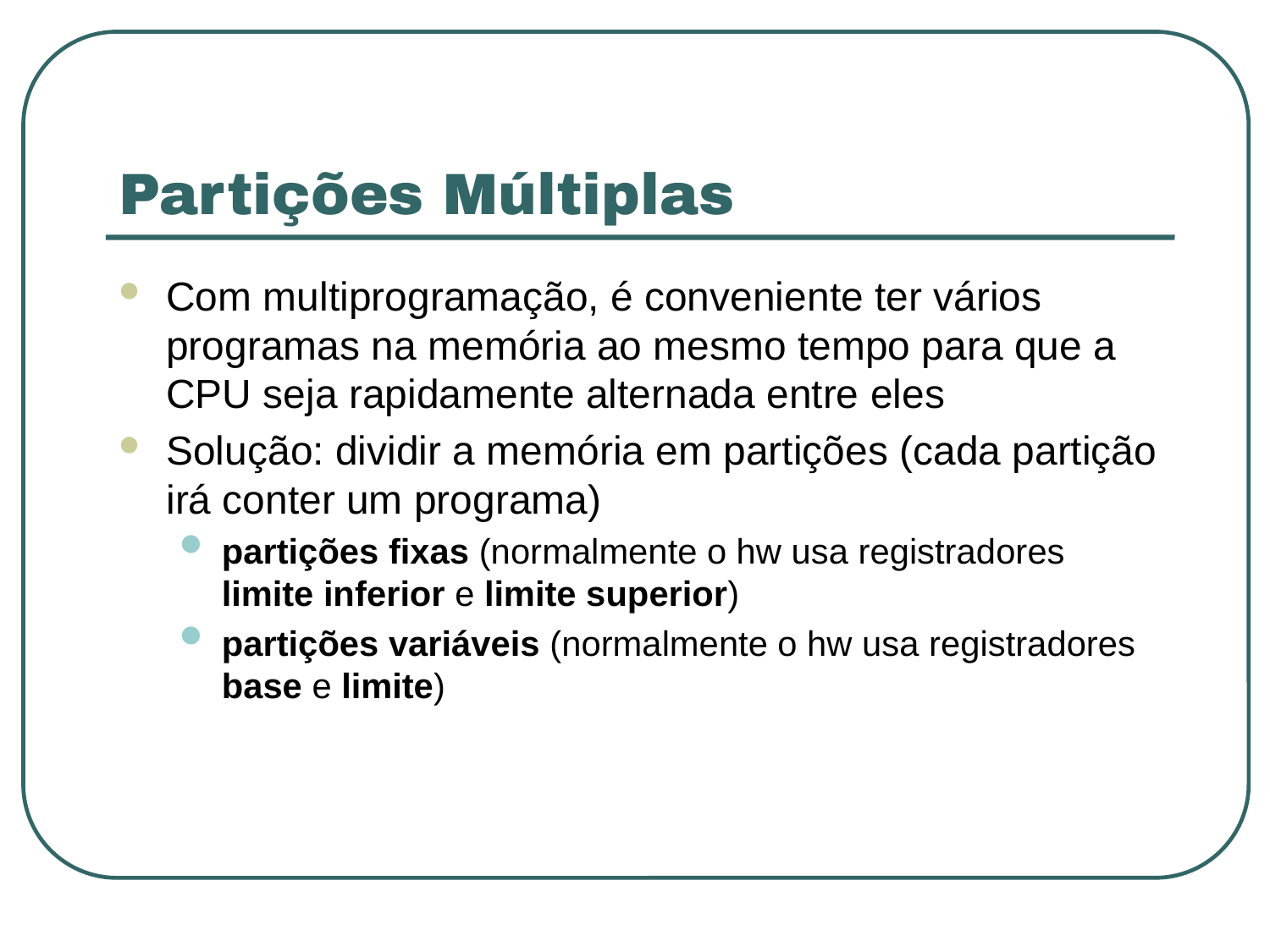

# Partições Múltiplas
Com multiprogramação, é conveniente ter vários programas na memória ao mesmo tempo para que a CPU seja rapidamente alternada entre eles
Solução: dividir a memória em partições (cada partição irá conter um programa)
partições fixas (normalmente o hw usa registradores limite inferior e limite superior)
partições variáveis (normalmente o hw usa registradores base e limite)